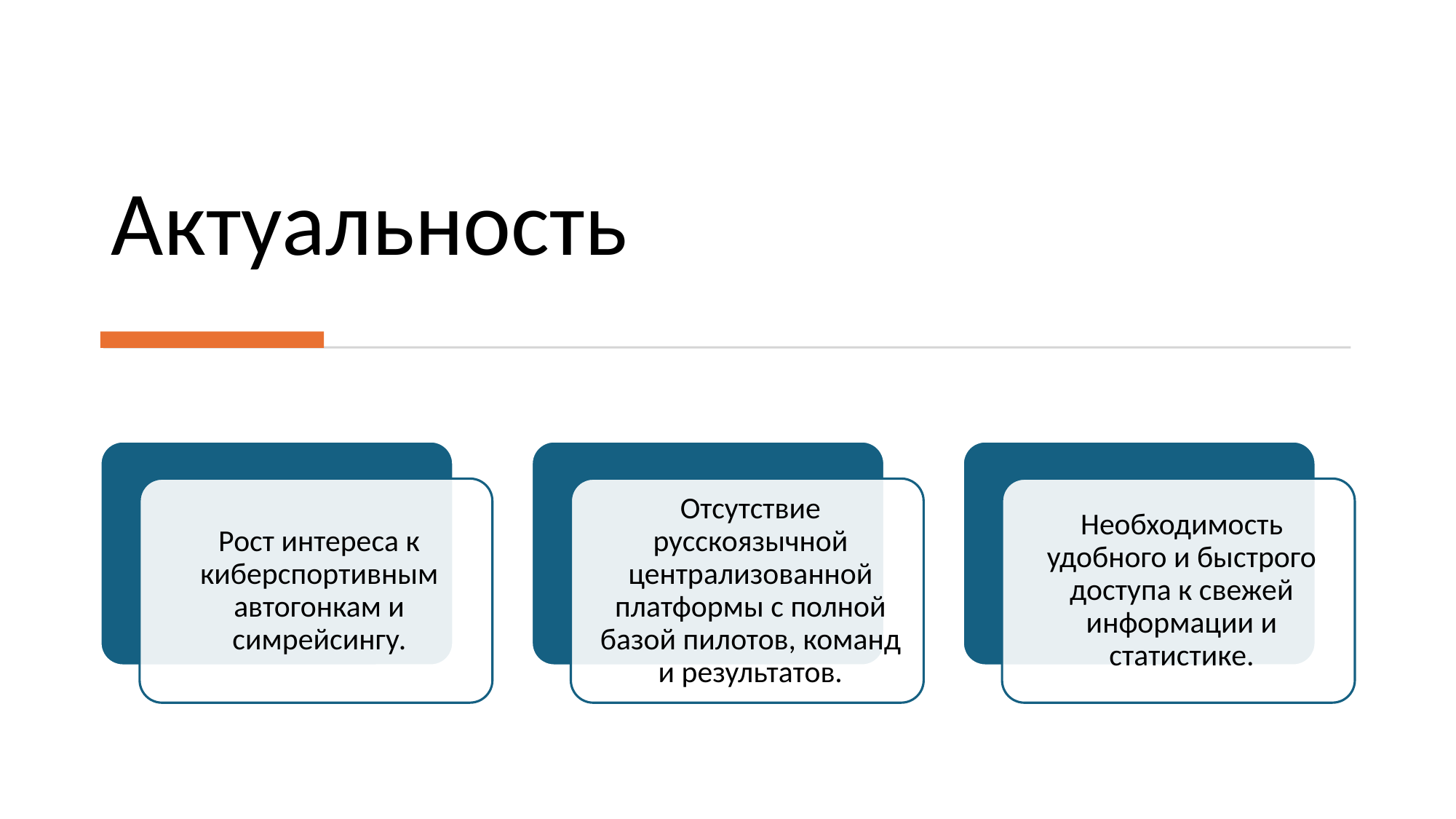

# Актуальность

Рост интереса к киберспортивным автогонкам и симрейсингу.
Отсутствие русскоязычной централизованной платформы с полной базой пилотов, команд и результатов.
Необходимость удобного и быстрого доступа к свежей информации и статистике.